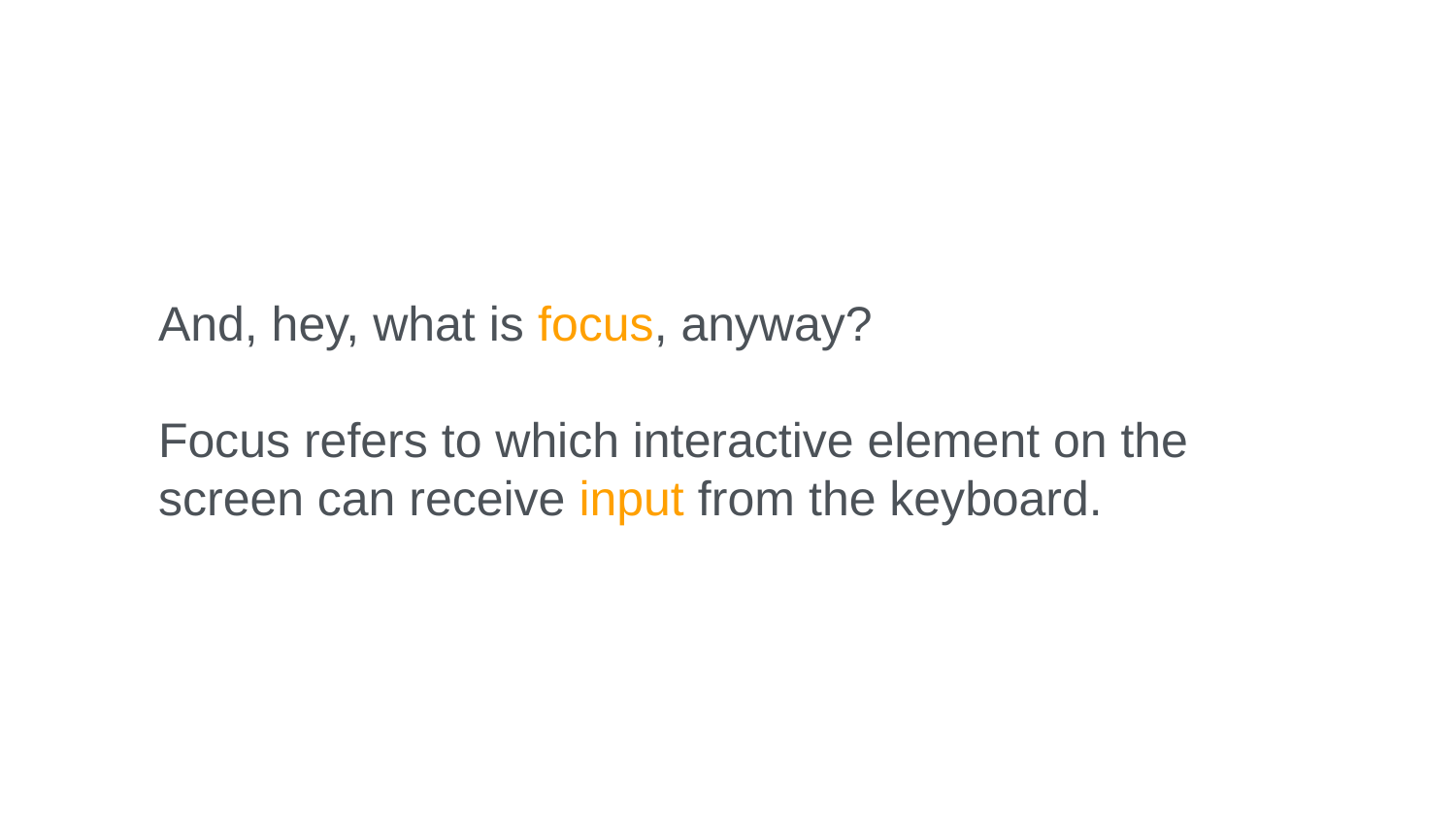

And, hey, what is focus, anyway?

Focus refers to which interactive element on the screen can receive input from the keyboard.